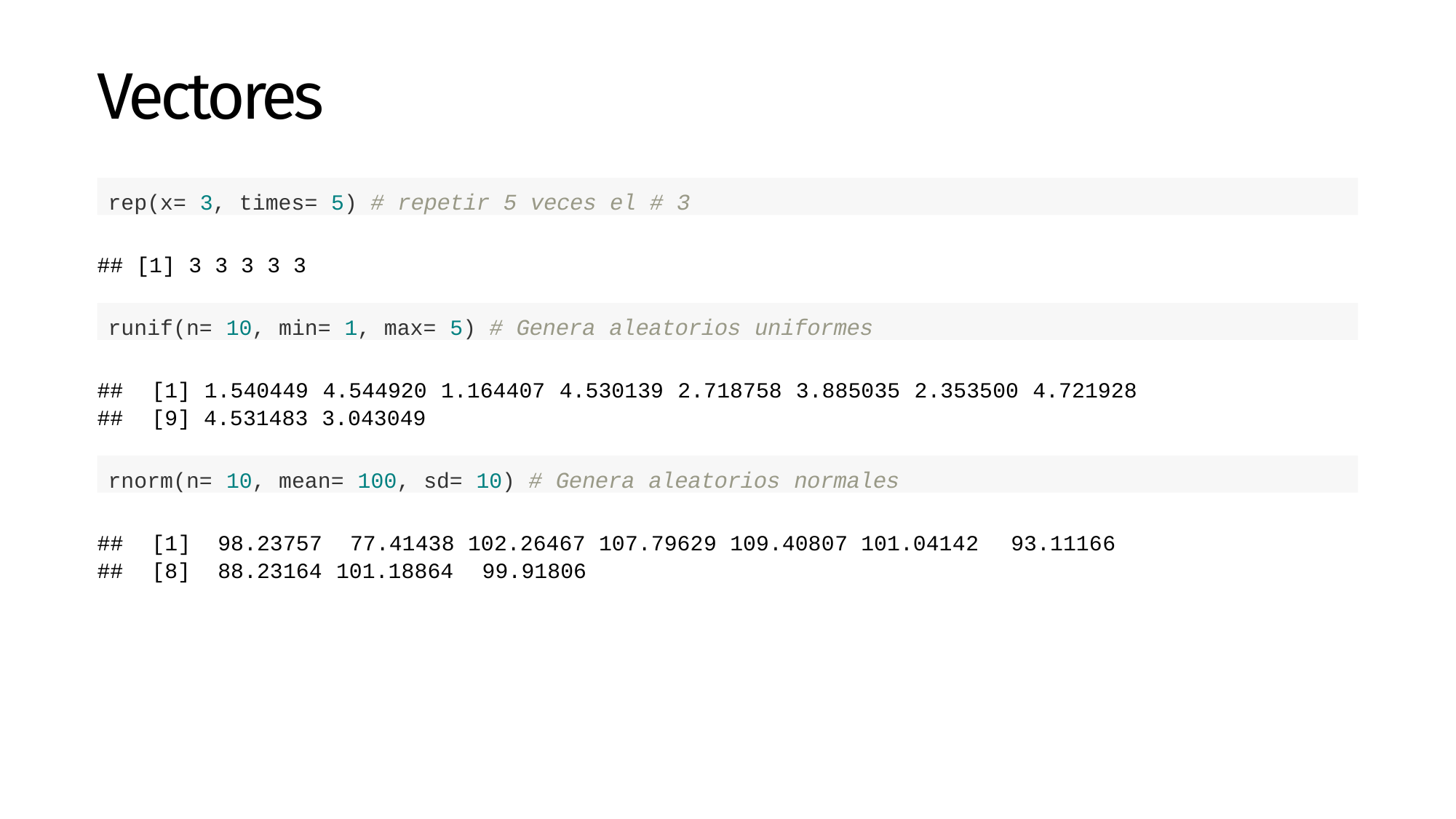

Vectores
rep(x= 3, times= 5) # repetir 5 veces el # 3
## [1] 3 3 3 3 3
runif(n= 10, min= 1, max= 5) # Genera aleatorios uniformes
##	[1] 1.540449 4.544920 1.164407 4.530139 2.718758 3.885035 2.353500 4.721928
##	[9] 4.531483 3.043049
rnorm(n= 10, mean= 100, sd= 10) # Genera aleatorios normales
##	[1]	98.23757	77.41438 102.26467 107.79629 109.40807 101.04142	93.11166
##	[8]	88.23164 101.18864	99.91806